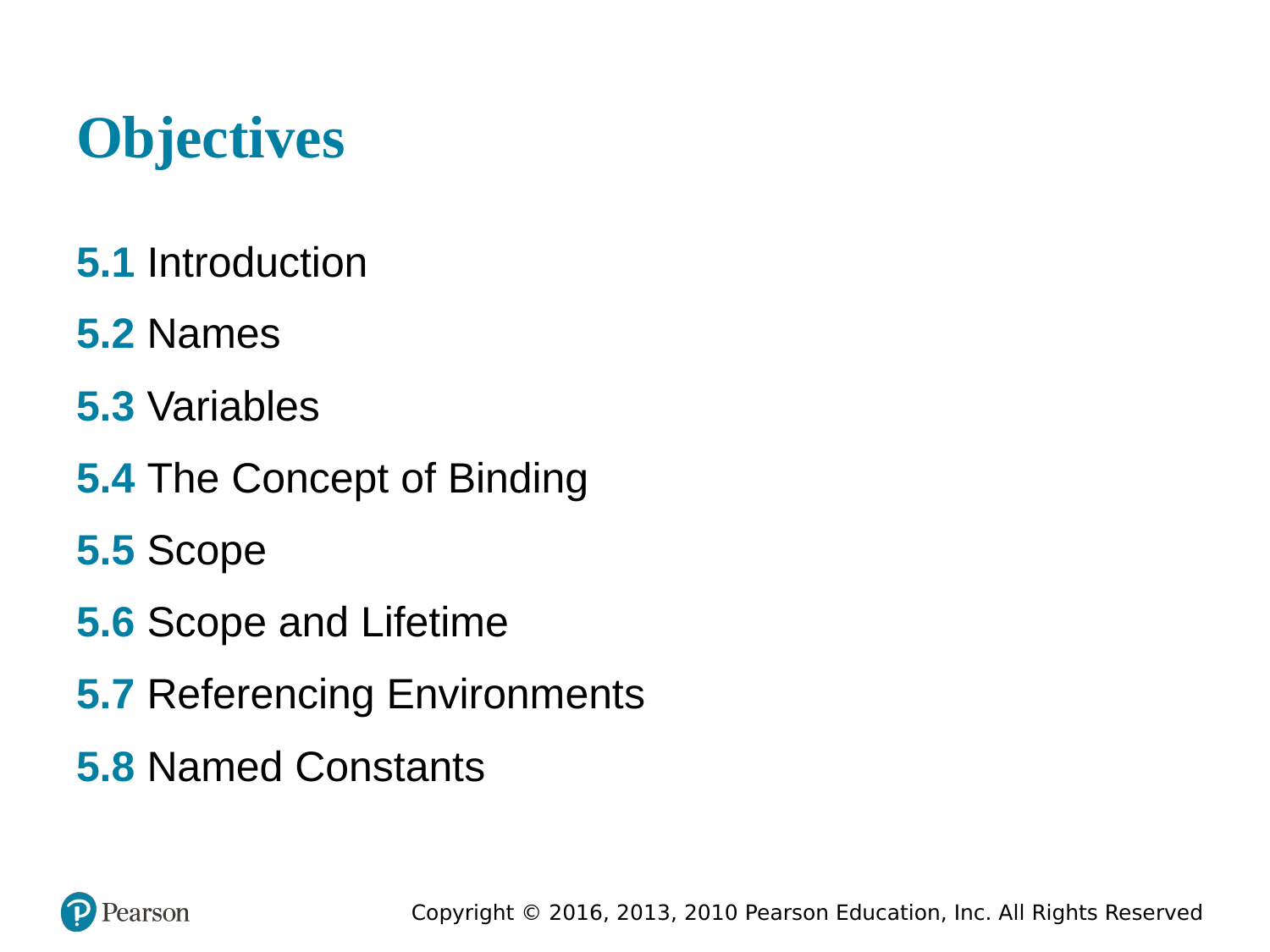

# Objectives
5.1 Introduction
5.2 Names
5.3 Variables
5.4 The Concept of Binding
5.5 Scope
5.6 Scope and Lifetime
5.7 Referencing Environments
5.8 Named Constants